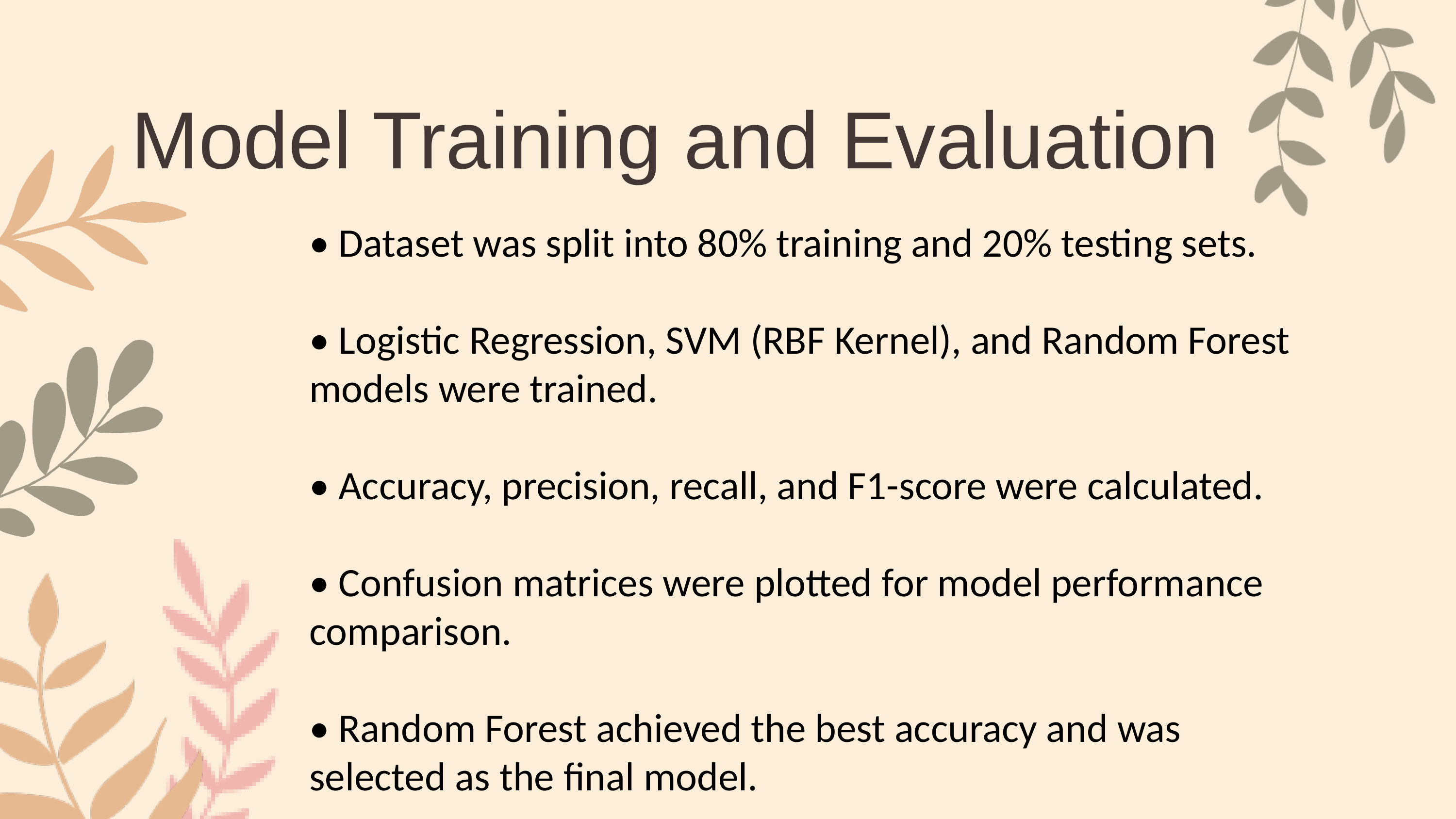

Model Training and Evaluation
• Dataset was split into 80% training and 20% testing sets.

• Logistic Regression, SVM (RBF Kernel), and Random Forest models were trained.

• Accuracy, precision, recall, and F1-score were calculated.

• Confusion matrices were plotted for model performance comparison.

• Random Forest achieved the best accuracy and was selected as the final model.